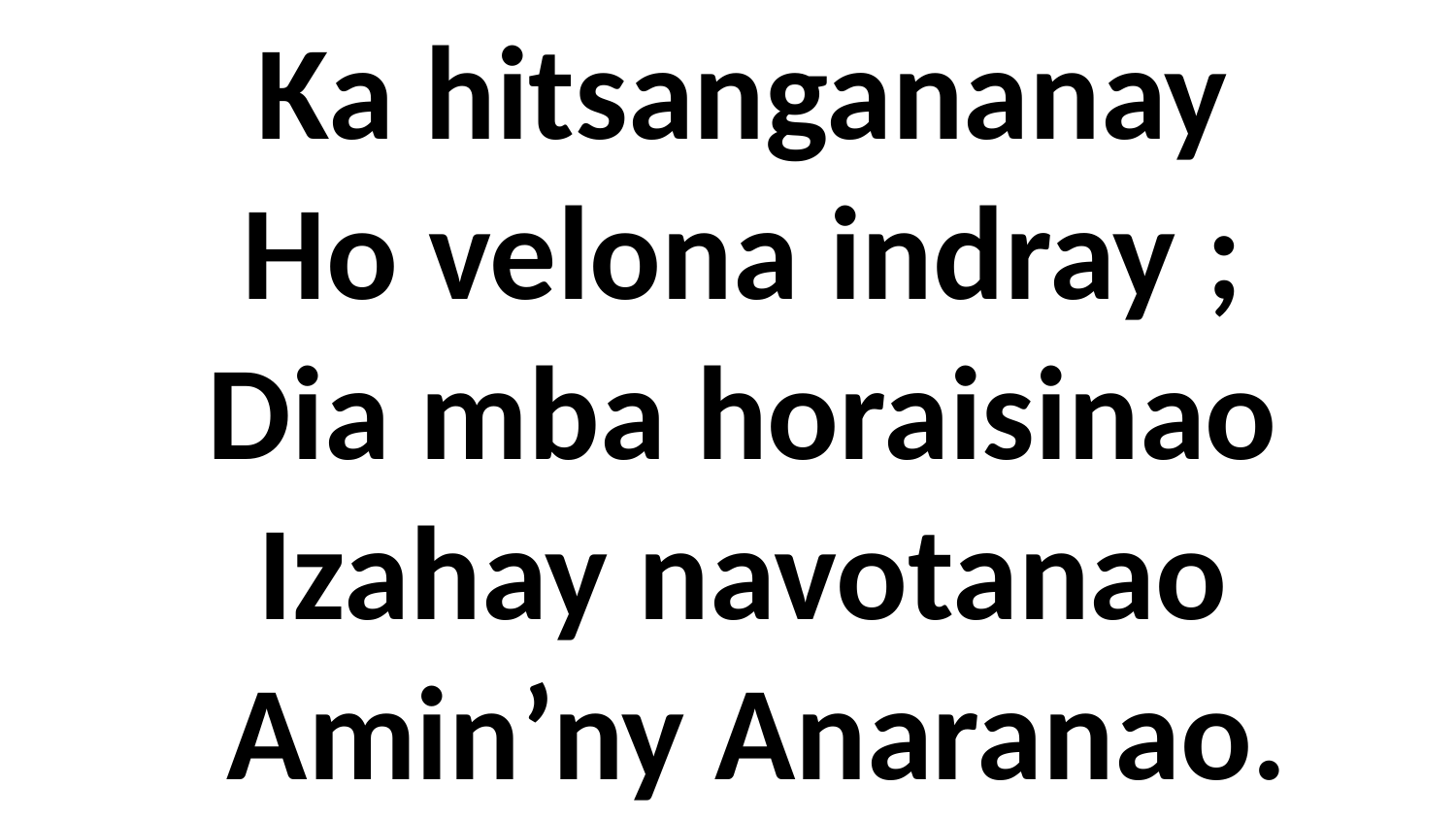

Ka hitsangananay
 Ho velona indray ;
 Dia mba horaisinao
 Izahay navotanao
  Amin’ny Anaranao.